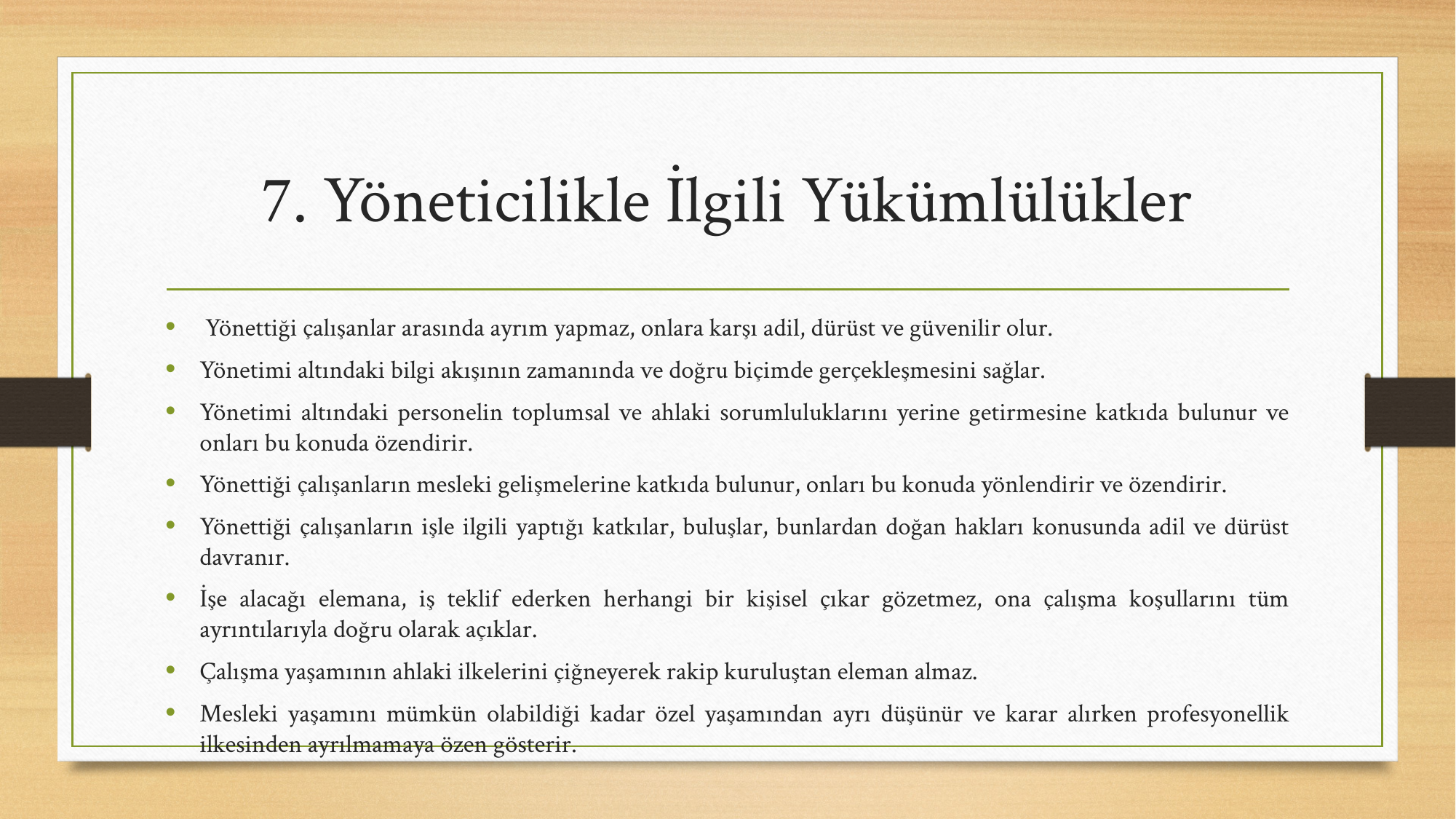

# 7. Yöneticilikle İlgili Yükümlülükler
 Yönettiği çalışanlar arasında ayrım yapmaz, onlara karşı adil, dürüst ve güvenilir olur.
Yönetimi altındaki bilgi akışının zamanında ve doğru biçimde gerçekleşmesini sağlar.
Yönetimi altındaki personelin toplumsal ve ahlaki sorumluluklarını yerine getirmesine katkıda bulunur ve onları bu konuda özendirir.
Yönettiği çalışanların mesleki gelişmelerine katkıda bulunur, onları bu konuda yönlendirir ve özendirir.
Yönettiği çalışanların işle ilgili yaptığı katkılar, buluşlar, bunlardan doğan hakları konusunda adil ve dürüst davranır.
İşe alacağı elemana, iş teklif ederken herhangi bir kişisel çıkar gözetmez, ona çalışma koşullarını tüm ayrıntılarıyla doğru olarak açıklar.
Çalışma yaşamının ahlaki ilkelerini çiğneyerek rakip kuruluştan eleman almaz.
Mesleki yaşamını mümkün olabildiği kadar özel yaşamından ayrı düşünür ve karar alırken profesyonellik ilkesinden ayrılmamaya özen gösterir.